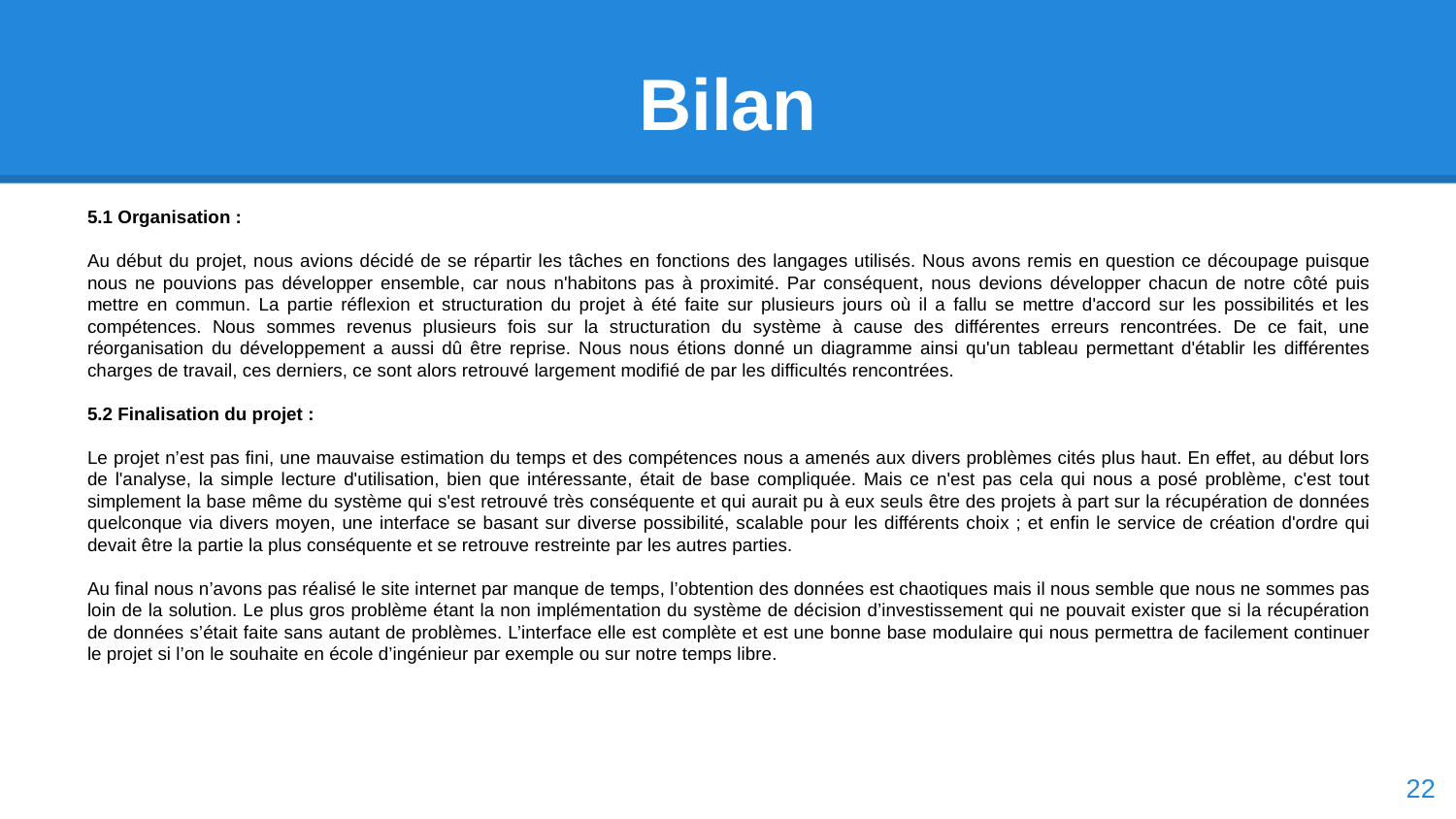

# Bilan
5.1 Organisation :

Au début du projet, nous avions décidé de se répartir les tâches en fonctions des langages utilisés. Nous avons remis en question ce découpage puisque nous ne pouvions pas développer ensemble, car nous n'habitons pas à proximité. Par conséquent, nous devions développer chacun de notre côté puis mettre en commun. La partie réflexion et structuration du projet à été faite sur plusieurs jours où il a fallu se mettre d'accord sur les possibilités et les compétences. Nous sommes revenus plusieurs fois sur la structuration du système à cause des différentes erreurs rencontrées. De ce fait, une réorganisation du développement a aussi dû être reprise. Nous nous étions donné un diagramme ainsi qu'un tableau permettant d'établir les différentes charges de travail, ces derniers, ce sont alors retrouvé largement modifié de par les difficultés rencontrées.

5.2 Finalisation du projet :

Le projet n’est pas fini, une mauvaise estimation du temps et des compétences nous a amenés aux divers problèmes cités plus haut. En effet, au début lors de l'analyse, la simple lecture d'utilisation, bien que intéressante, était de base compliquée. Mais ce n'est pas cela qui nous a posé problème, c'est tout simplement la base même du système qui s'est retrouvé très conséquente et qui aurait pu à eux seuls être des projets à part sur la récupération de données quelconque via divers moyen, une interface se basant sur diverse possibilité, scalable pour les différents choix ; et enfin le service de création d'ordre qui devait être la partie la plus conséquente et se retrouve restreinte par les autres parties.

Au final nous n’avons pas réalisé le site internet par manque de temps, l’obtention des données est chaotiques mais il nous semble que nous ne sommes pas loin de la solution. Le plus gros problème étant la non implémentation du système de décision d’investissement qui ne pouvait exister que si la récupération de données s’était faite sans autant de problèmes. L’interface elle est complète et est une bonne base modulaire qui nous permettra de facilement continuer le projet si l’on le souhaite en école d’ingénieur par exemple ou sur notre temps libre.
22